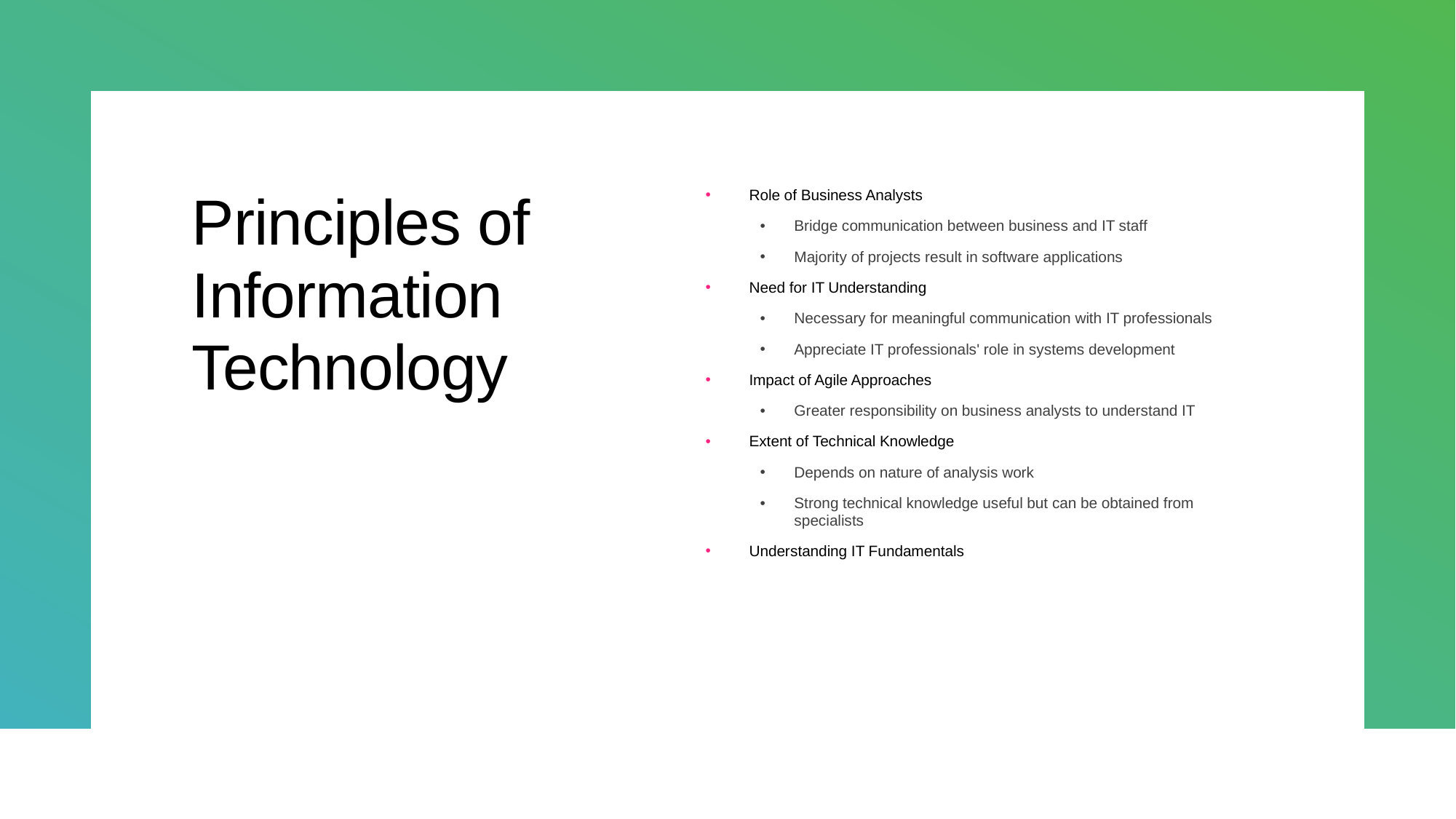

# Principles of Information Technology
Role of Business Analysts
Bridge communication between business and IT staff
Majority of projects result in software applications
Need for IT Understanding
Necessary for meaningful communication with IT professionals
Appreciate IT professionals' role in systems development
Impact of Agile Approaches
Greater responsibility on business analysts to understand IT
Extent of Technical Knowledge
Depends on nature of analysis work
Strong technical knowledge useful but can be obtained from specialists
Understanding IT Fundamentals